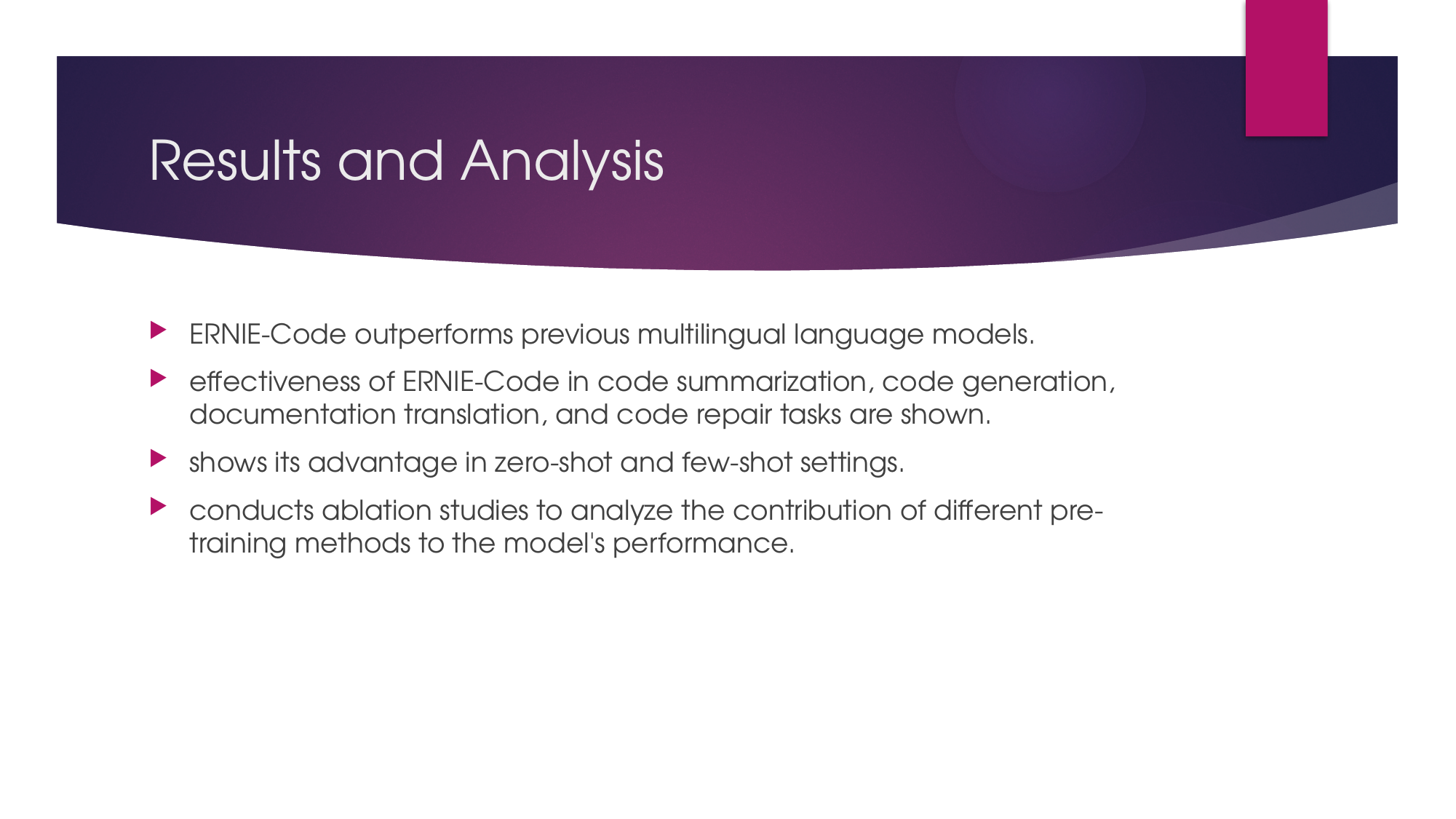

# Results and Analysis
ERNIE-Code outperforms previous multilingual language models.
effectiveness of ERNIE-Code in code summarization, code generation, documentation translation, and code repair tasks are shown.
shows its advantage in zero-shot and few-shot settings.
conducts ablation studies to analyze the contribution of different pre-training methods to the model's performance.